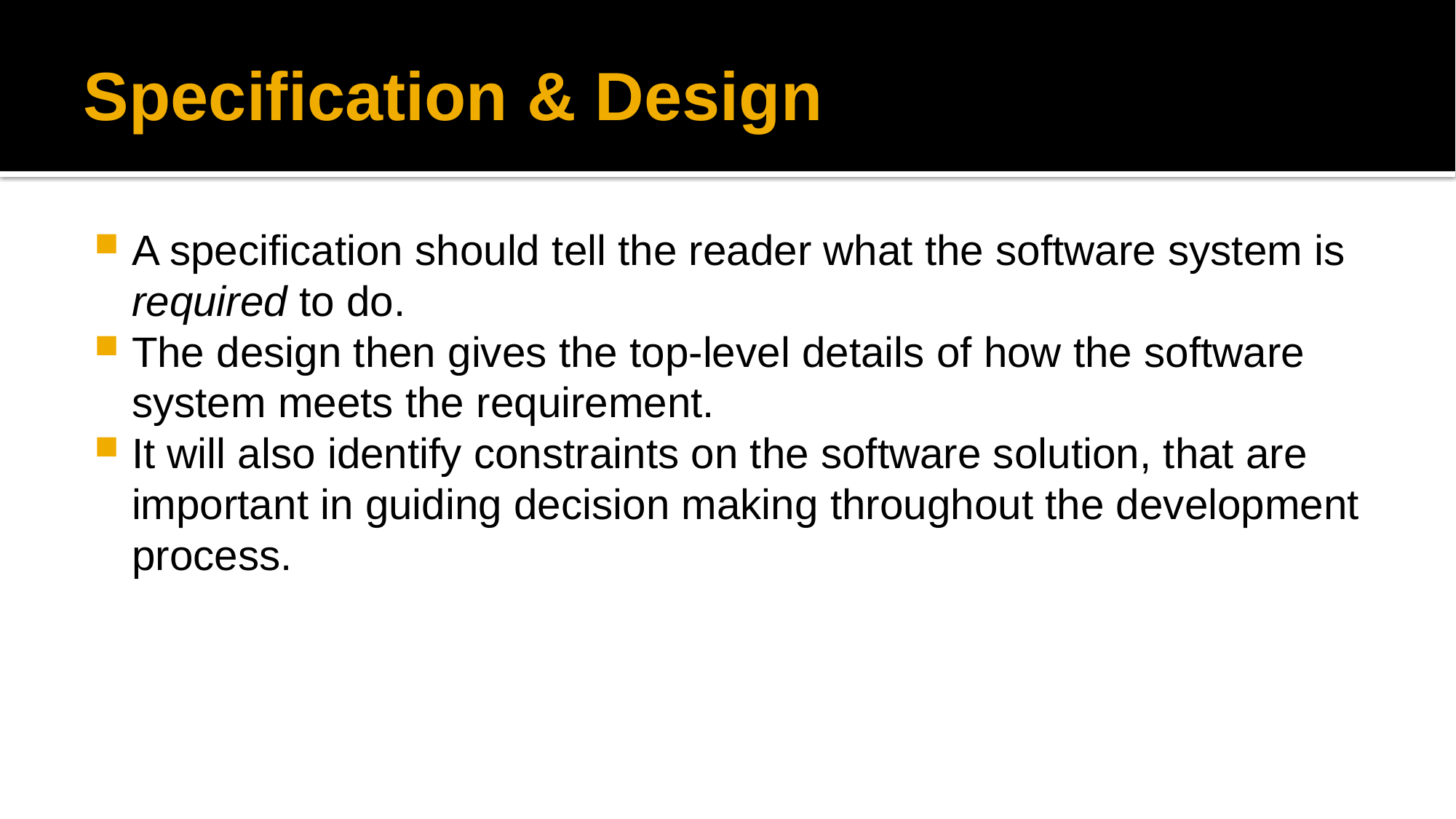

# Specification & Design
A specification should tell the reader what the software system is required to do.
The design then gives the top-level details of how the software system meets the requirement.
It will also identify constraints on the software solution, that are important in guiding decision making throughout the development process.